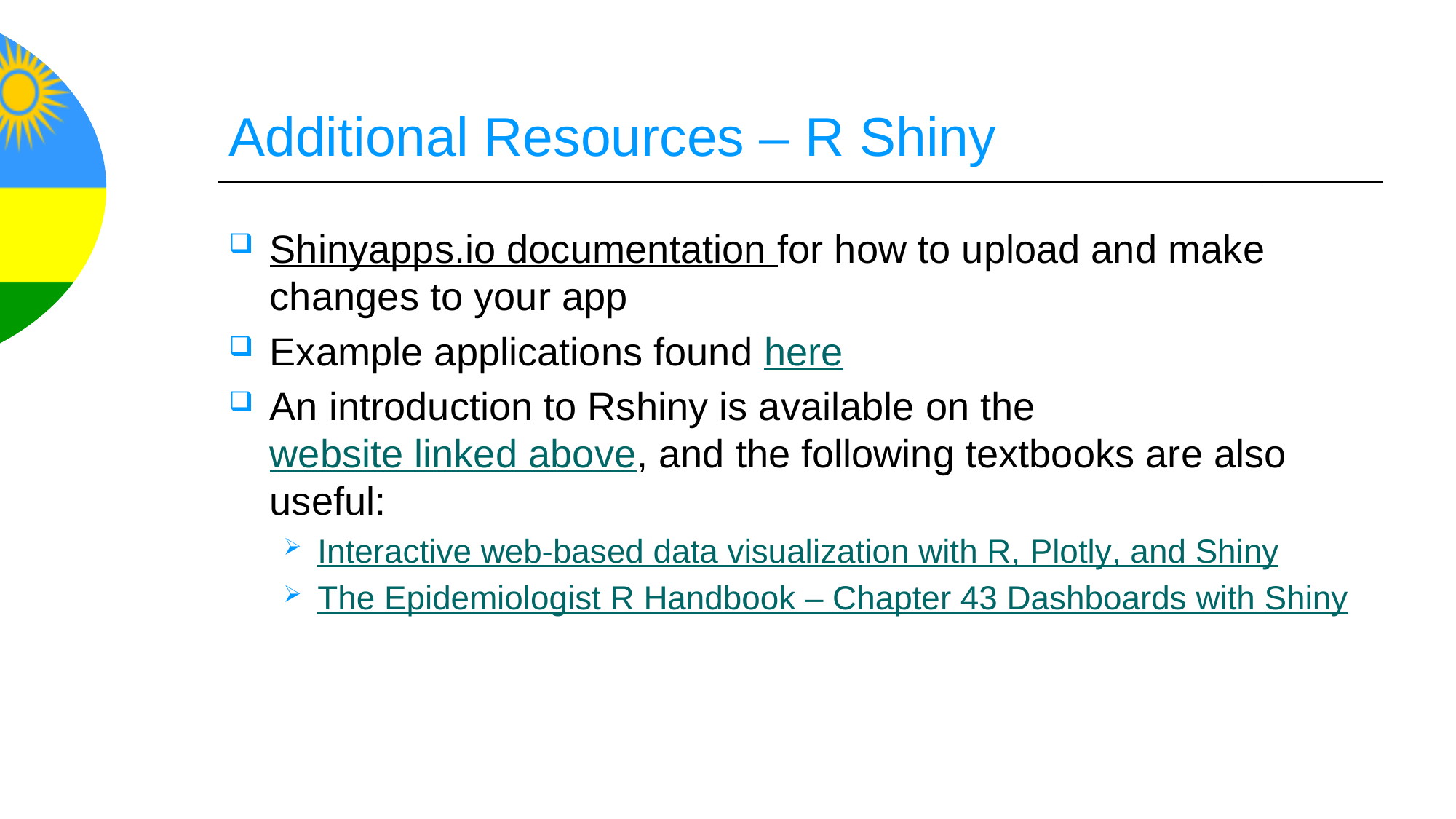

# Additional Resources – R Shiny
Shinyapps.io documentation for how to upload and make changes to your app
Example applications found here
An introduction to Rshiny is available on the website linked above, and the following textbooks are also useful:
Interactive web-based data visualization with R, Plotly, and Shiny
The Epidemiologist R Handbook – Chapter 43 Dashboards with Shiny